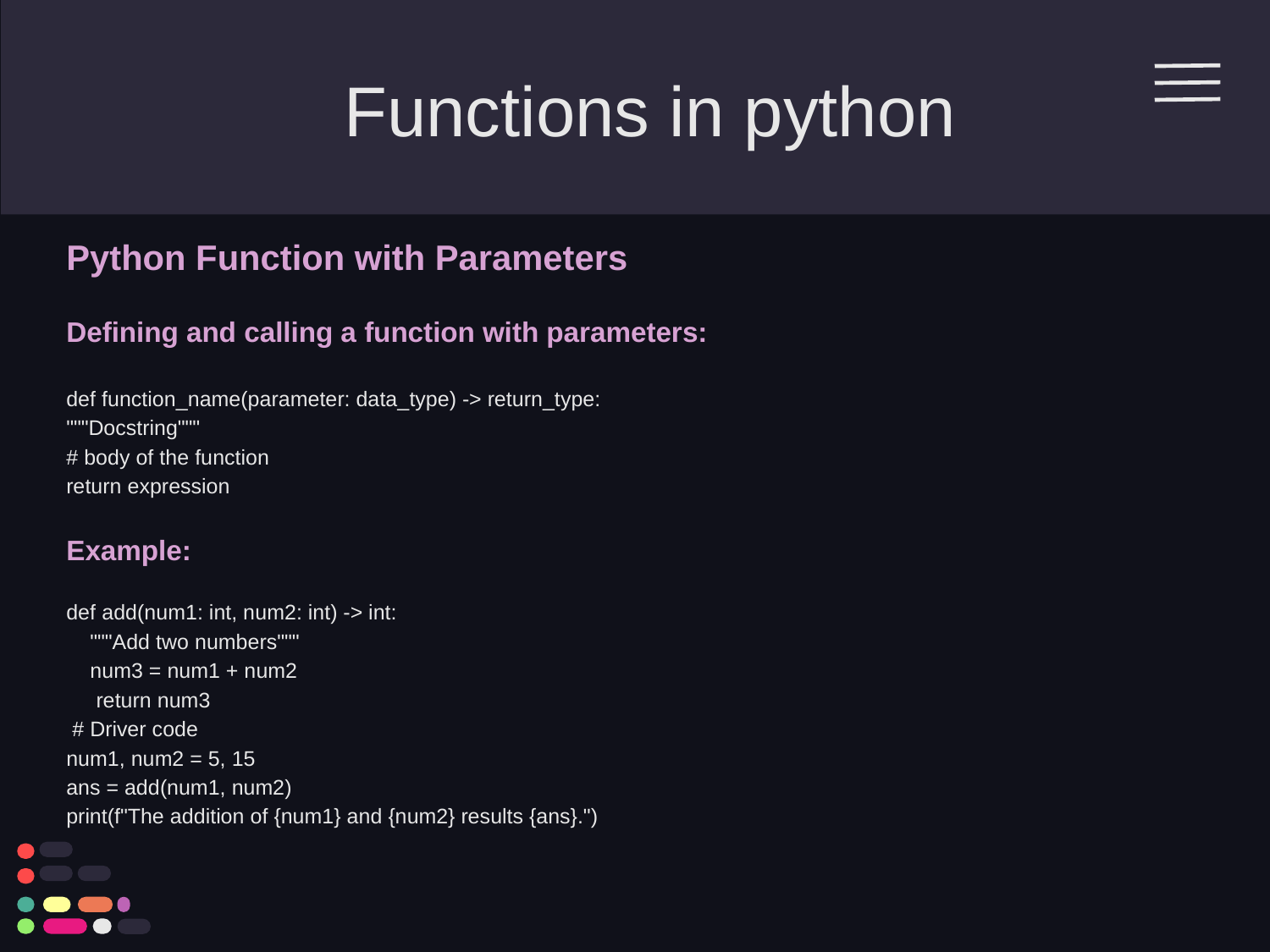

# Functions in python
Python Function with Parameters

Defining and calling a function with parameters:

def function_name(parameter: data_type) -> return_type:
"""Docstring"""
# body of the function
return expression

Example:

def add(num1: int, num2: int) -> int:
    """Add two numbers"""
    num3 = num1 + num2
     return num3
 # Driver code
num1, num2 = 5, 15
ans = add(num1, num2)
print(f"The addition of {num1} and {num2} results {ans}.")